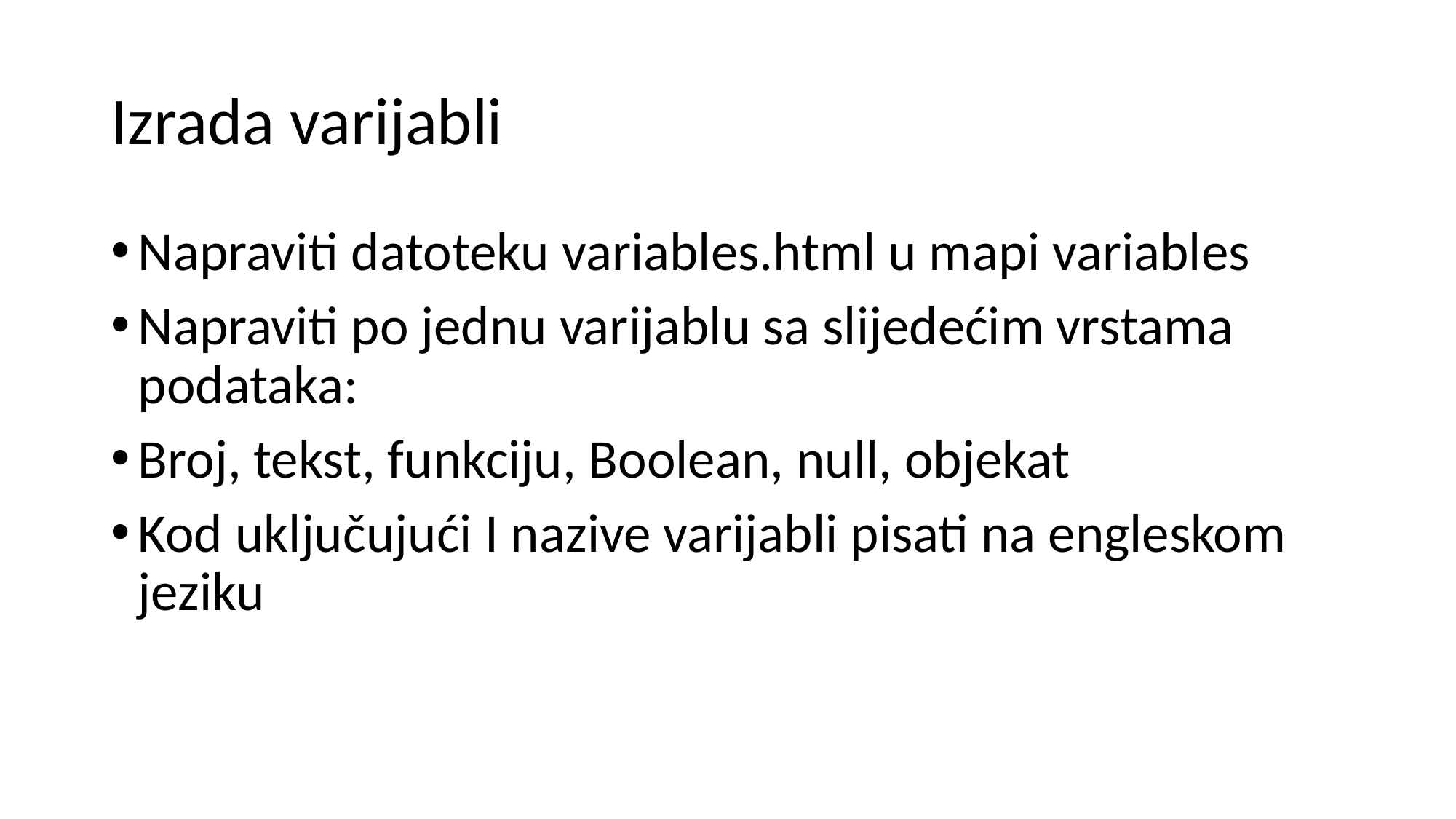

# Izrada varijabli
Napraviti datoteku variables.html u mapi variables
Napraviti po jednu varijablu sa slijedećim vrstama podataka:
Broj, tekst, funkciju, Boolean, null, objekat
Kod uključujući I nazive varijabli pisati na engleskom jeziku